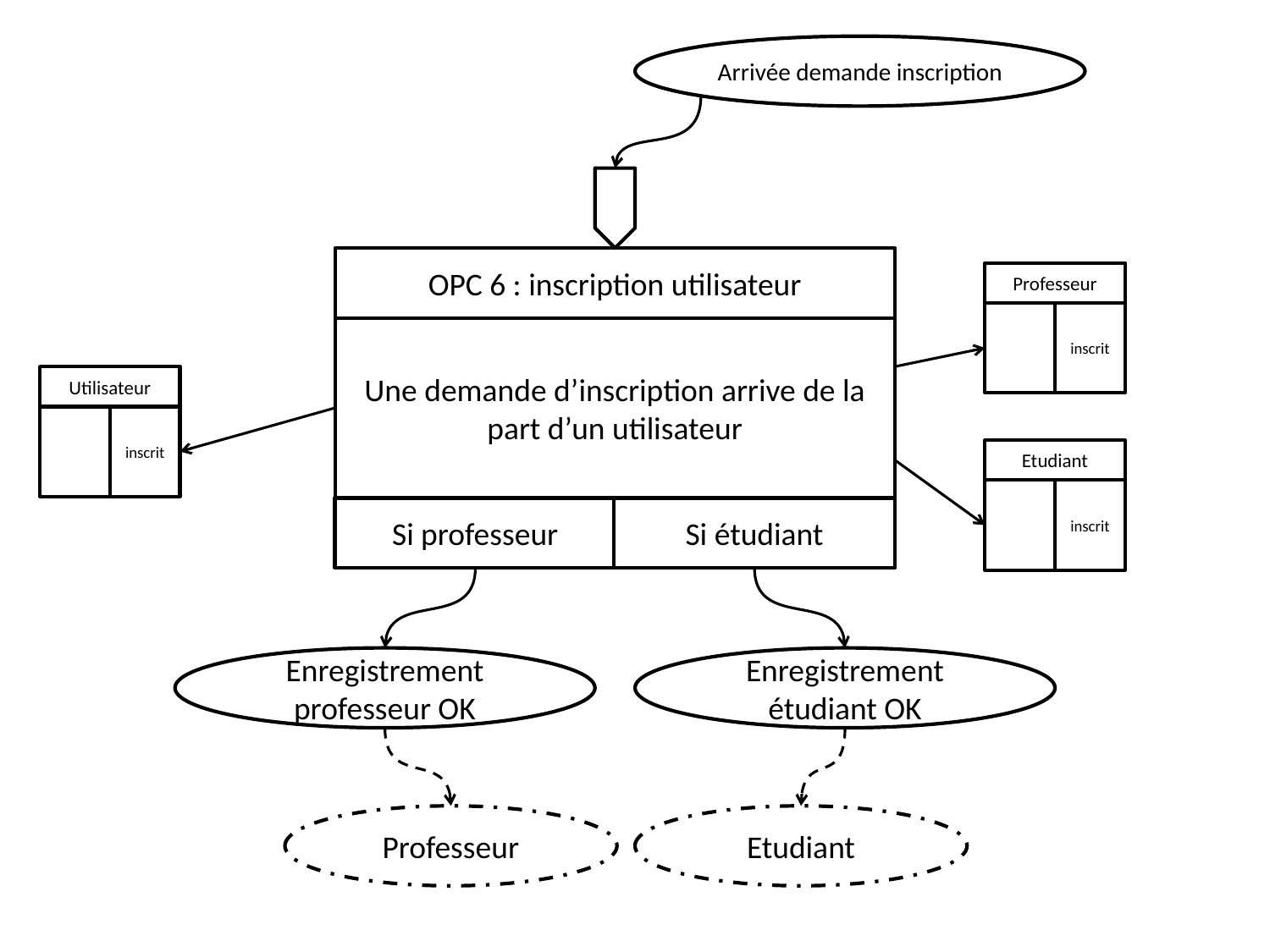

Arrivée demande inscription

OPC 6 : inscription utilisateur
Professeur

inscrit
Une demande d’inscription arrive de la part d’un utilisateur
Utilisateur

inscrit
Etudiant

inscrit
Si professeur
Si étudiant
Enregistrement professeur OK
Enregistrement étudiant OK
Professeur
Etudiant